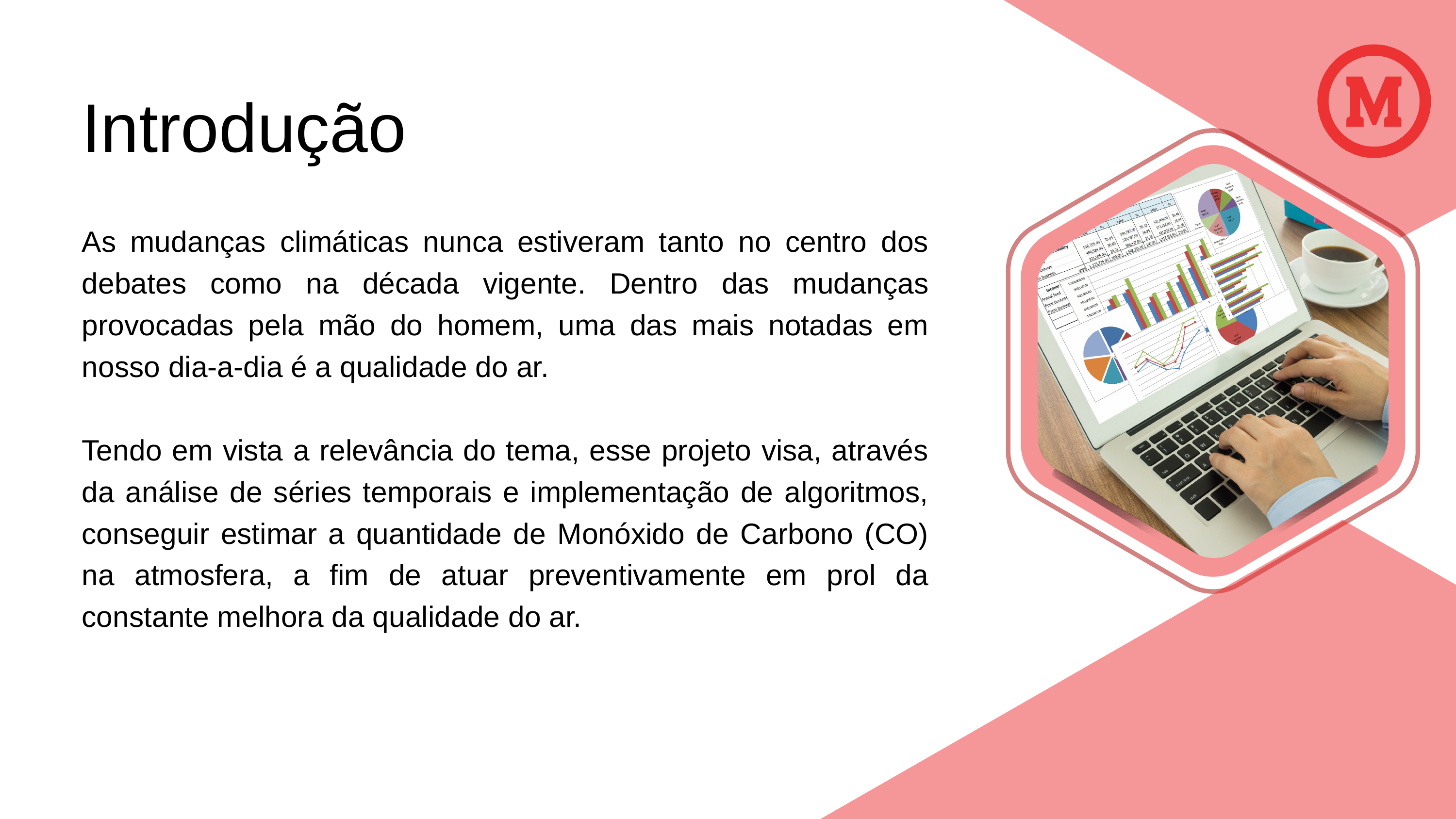

Introdução

As mudanças climáticas nunca estiveram tanto no centro dos debates como na década vigente. Dentro das mudanças provocadas pela mão do homem, uma das mais notadas em nosso dia-a-dia é a qualidade do ar.

Tendo em vista a relevância do tema, esse projeto visa, através da análise de séries temporais e implementação de algoritmos, conseguir estimar a quantidade de Monóxido de Carbono (CO) na atmosfera, a fim de atuar preventivamente em prol da constante melhora da qualidade do ar.